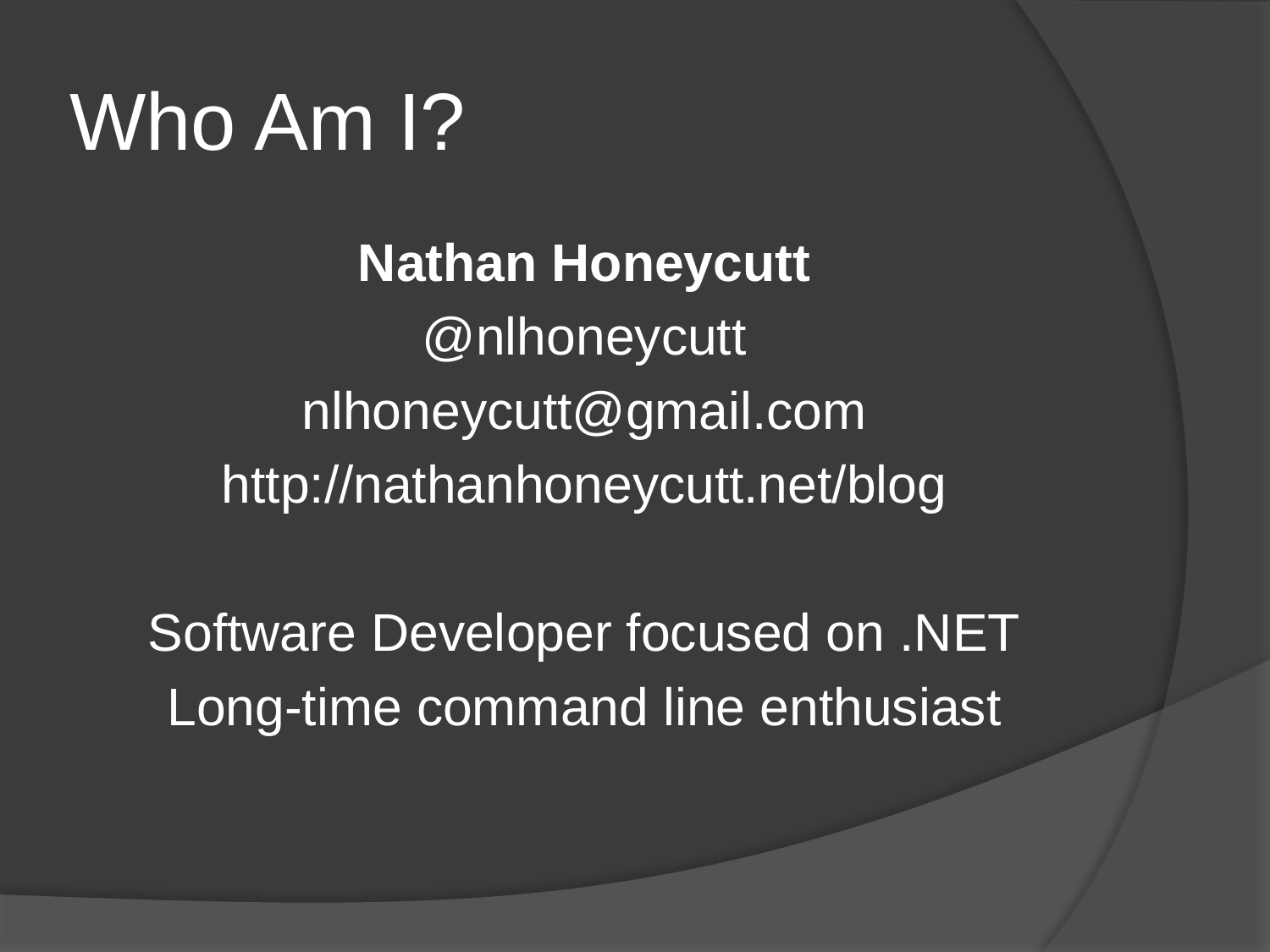

# Who Am I?
Nathan Honeycutt
@nlhoneycutt
nlhoneycutt@gmail.com
http://nathanhoneycutt.net/blog

Software Developer focused on .NET
Long-time command line enthusiast